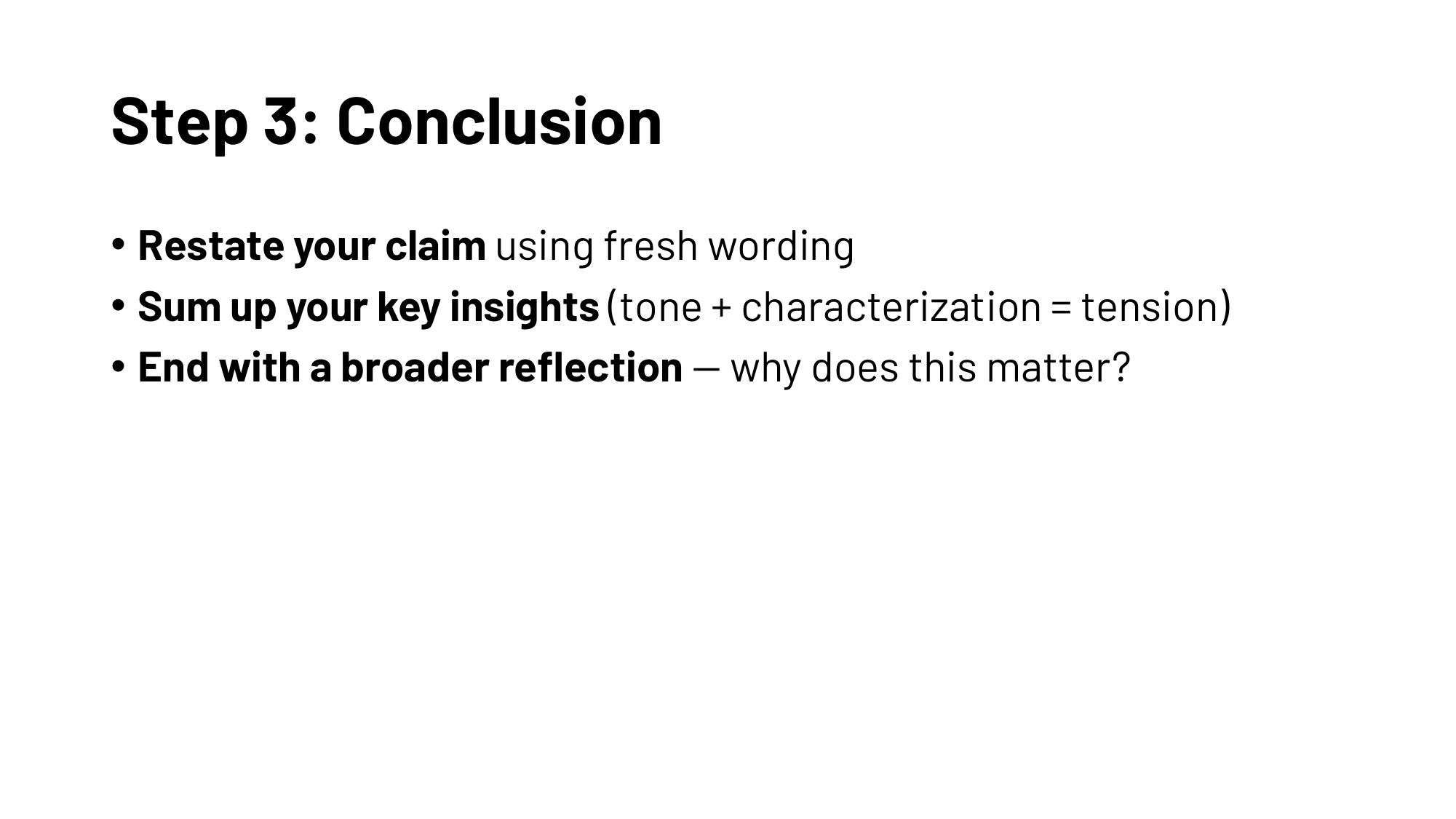

# Step 3: Conclusion
Restate your claim using fresh wording
Sum up your key insights (tone + characterization = tension)
End with a broader reflection — why does this matter?